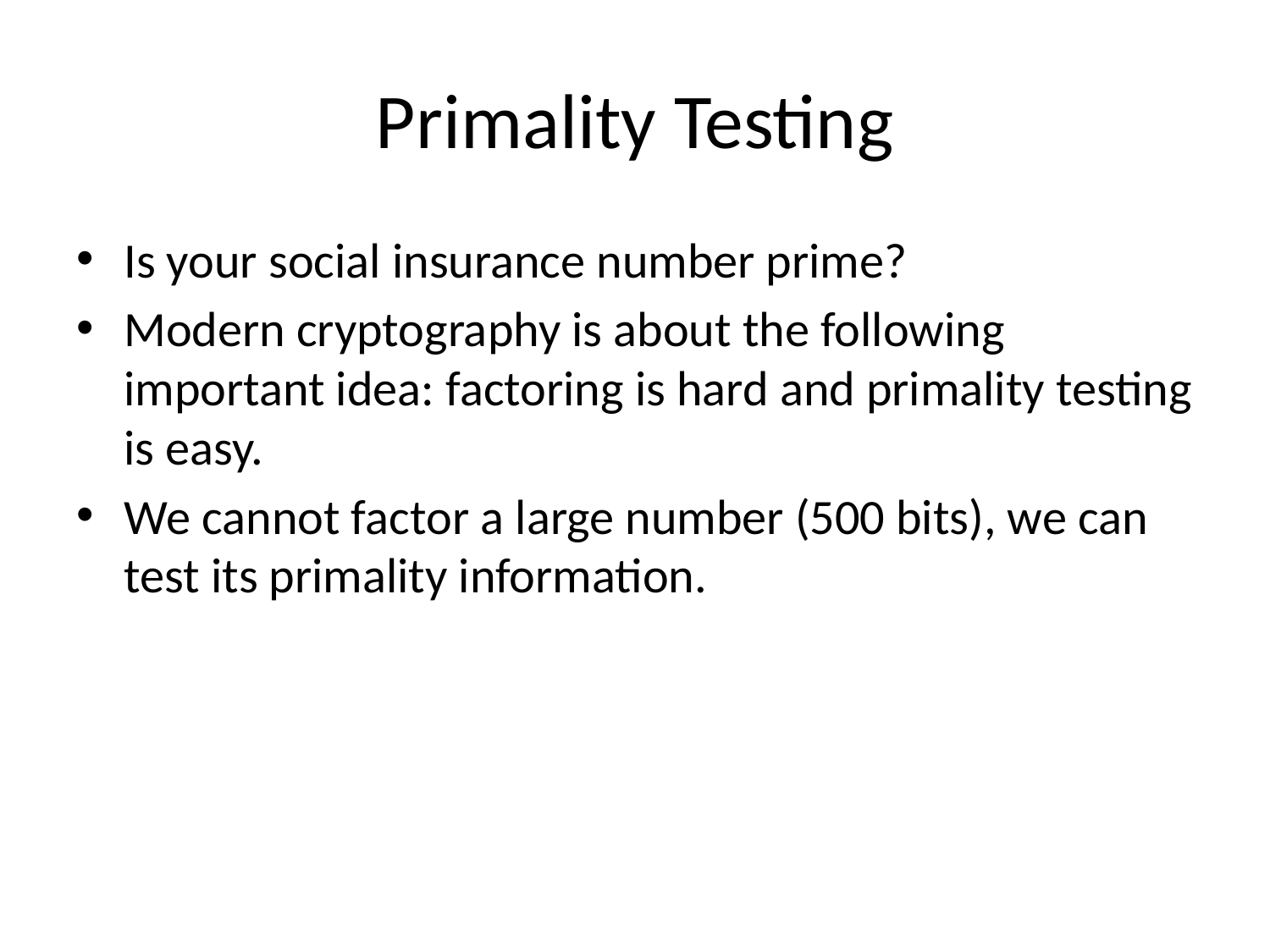

# Primality Testing
Is your social insurance number prime?
Modern cryptography is about the following important idea: factoring is hard and primality testing is easy.
We cannot factor a large number (500 bits), we can test its primality information.